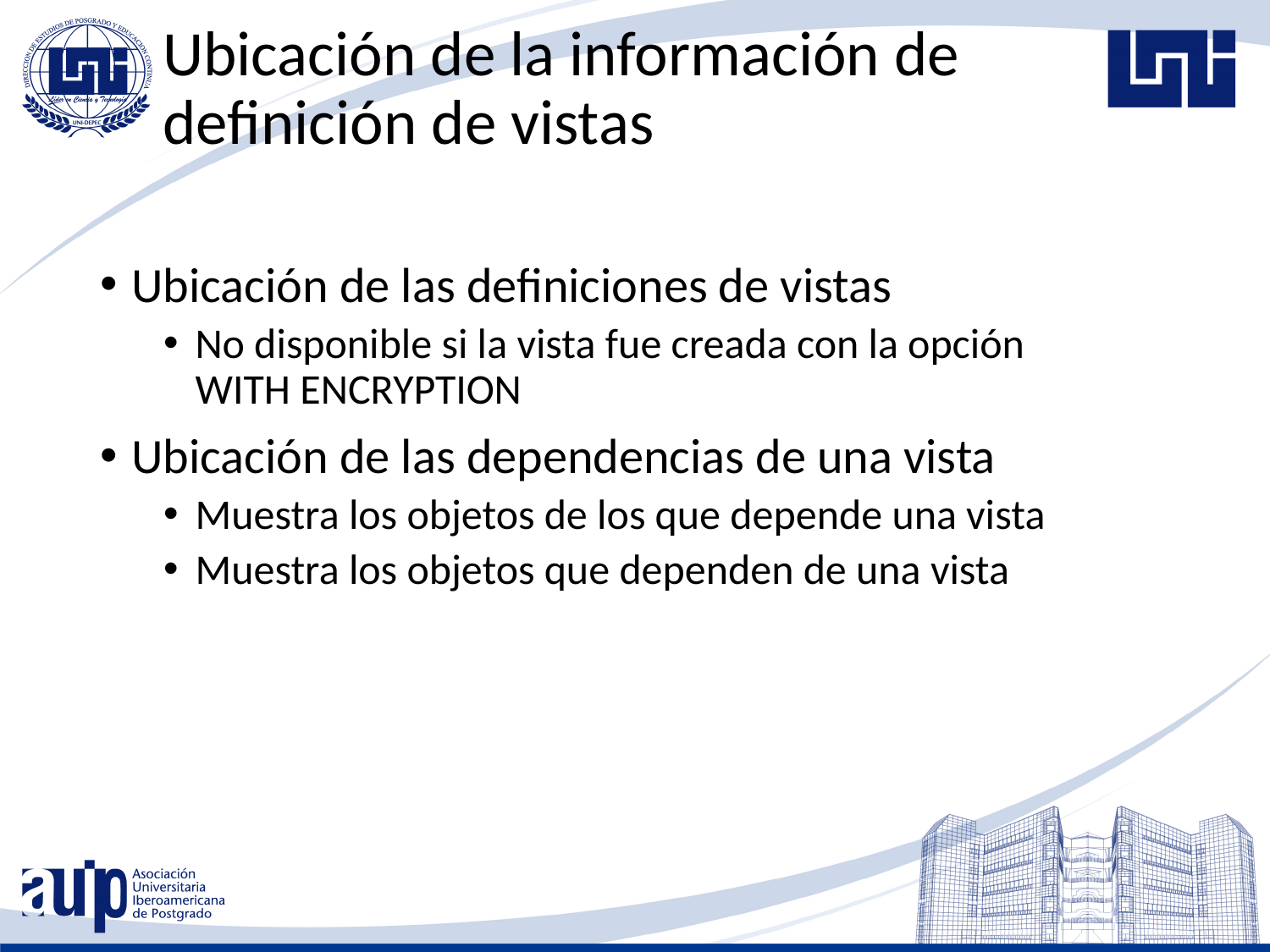

# Ubicación de la información de definición de vistas
Ubicación de las definiciones de vistas
No disponible si la vista fue creada con la opción
WITH ENCRYPTION
Ubicación de las dependencias de una vista
Muestra los objetos de los que depende una vista
Muestra los objetos que dependen de una vista